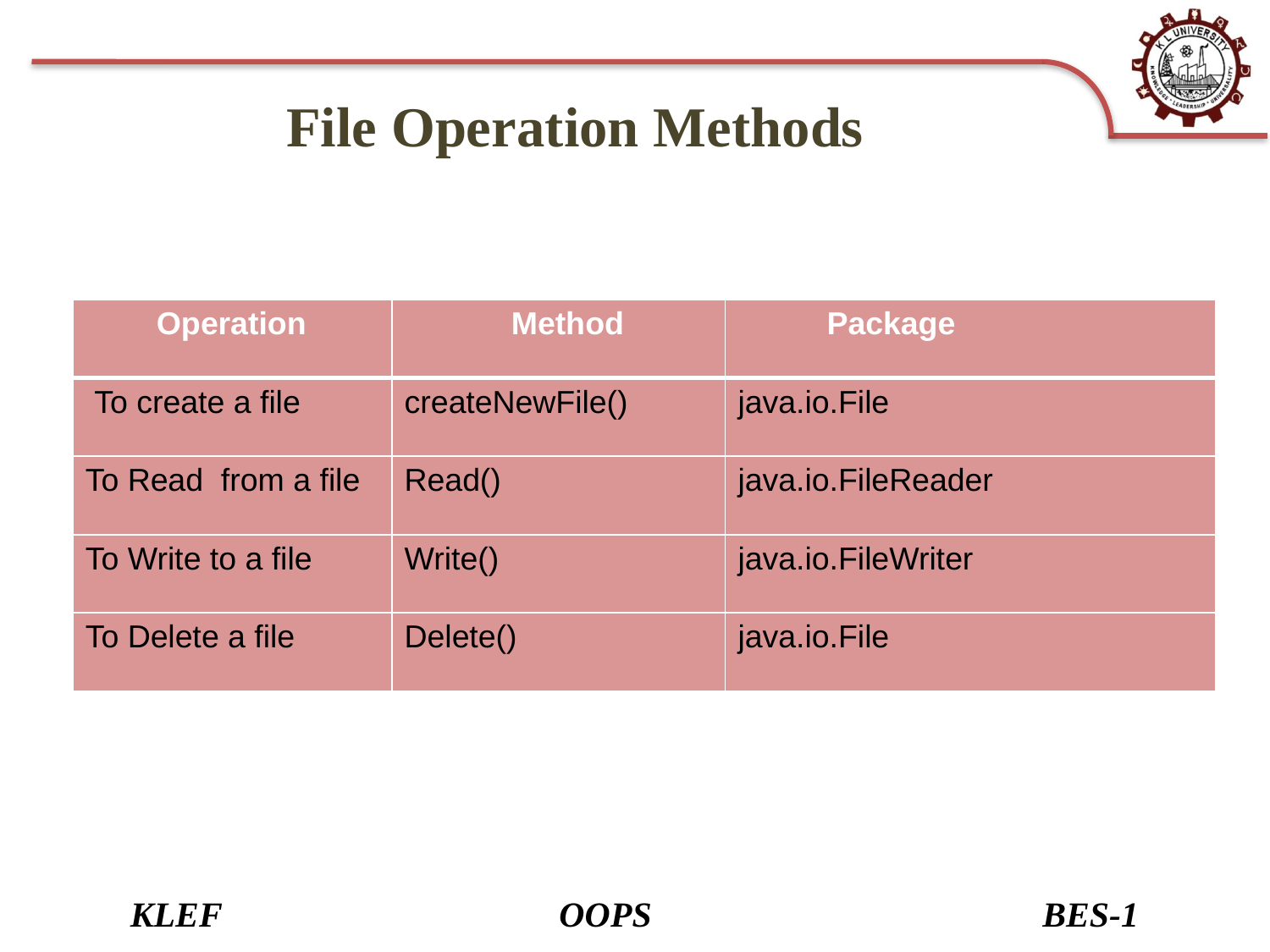

# File Operation Methods
| Operation | Method | Package |
| --- | --- | --- |
| To create a file | createNewFile() | java.io.File |
| To Read from a file | Read() | java.io.FileReader |
| To Write to a file | Write() | java.io.FileWriter |
| To Delete a file | Delete() | java.io.File |
KLEF                                      OOPS                                            BES-1